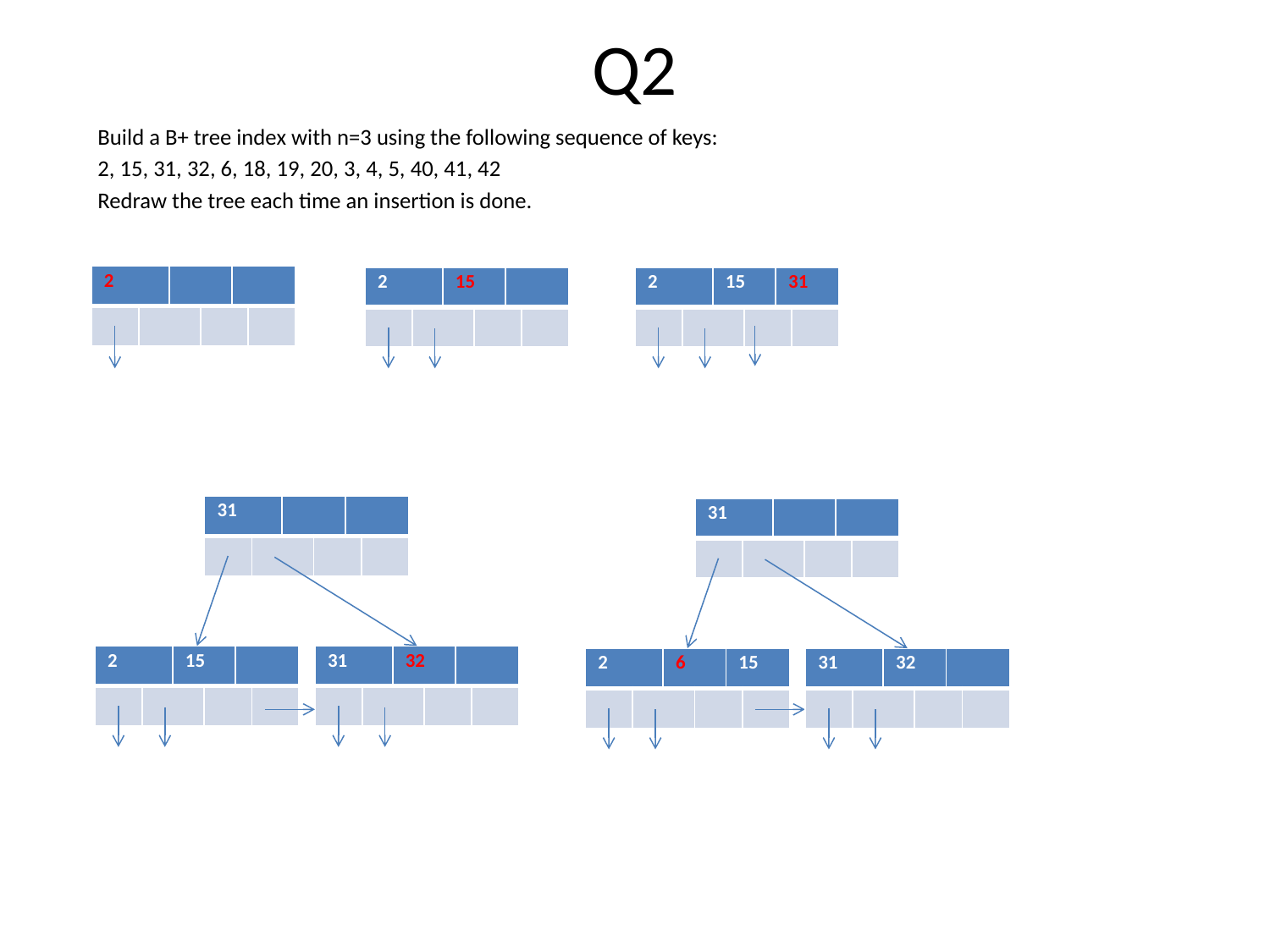

# Q2
Build a B+ tree index with n=3 using the following sequence of keys:
2, 15, 31, 32, 6, 18, 19, 20, 3, 4, 5, 40, 41, 42
Redraw the tree each time an insertion is done.
| 2 |  |  |  |  |  |
| --- | --- | --- | --- | --- | --- |
|  |  |  |  |  |  |
| 2 |  | 15 |  |  |  |
| --- | --- | --- | --- | --- | --- |
|  |  |  |  |  |  |
| 2 |  | 15 |  | 31 |  |
| --- | --- | --- | --- | --- | --- |
|  |  |  |  |  |  |
| 31 |  |  |  |  |  |
| --- | --- | --- | --- | --- | --- |
|  |  |  |  |  |  |
| 31 |  |  |  |  |  |
| --- | --- | --- | --- | --- | --- |
|  |  |  |  |  |  |
| 2 |  | 15 |  |  |  |
| --- | --- | --- | --- | --- | --- |
|  |  |  |  |  |  |
| 31 |  | 32 |  |  |  |
| --- | --- | --- | --- | --- | --- |
|  |  |  |  |  |  |
| 2 |  | 6 |  | 15 |  |
| --- | --- | --- | --- | --- | --- |
|  |  |  |  |  |  |
| 31 |  | 32 |  |  |  |
| --- | --- | --- | --- | --- | --- |
|  |  |  |  |  |  |